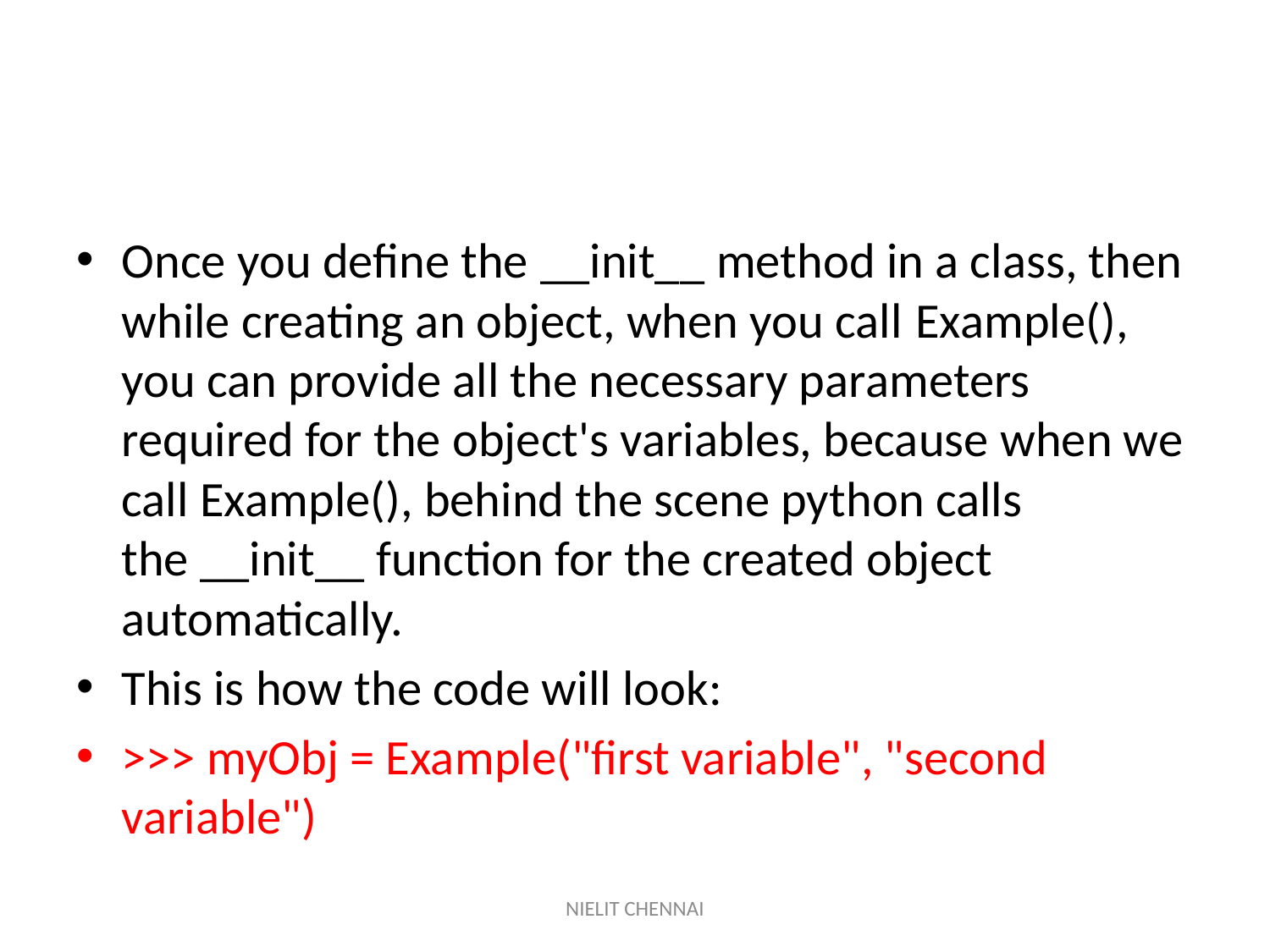

#
Once you define the __init__ method in a class, then while creating an object, when you call Example(), you can provide all the necessary parameters required for the object's variables, because when we call Example(), behind the scene python calls the __init__ function for the created object automatically.
This is how the code will look:
>>> myObj = Example("first variable", "second variable")
NIELIT CHENNAI